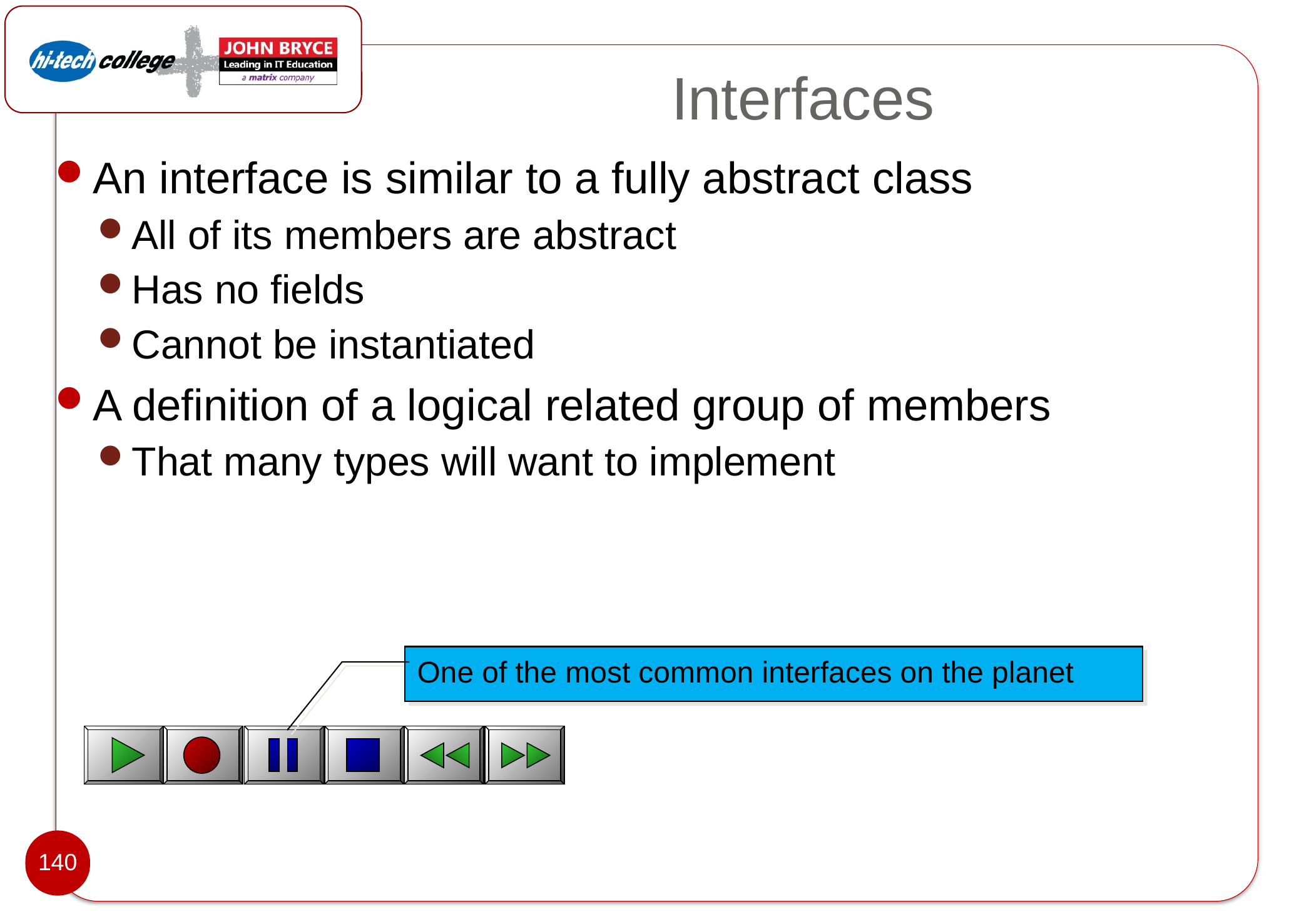

# Interfaces
An interface is similar to a fully abstract class
All of its members are abstract
Has no fields
Cannot be instantiated
A definition of a logical related group of members
That many types will want to implement

One of the most common interfaces on the planet

140